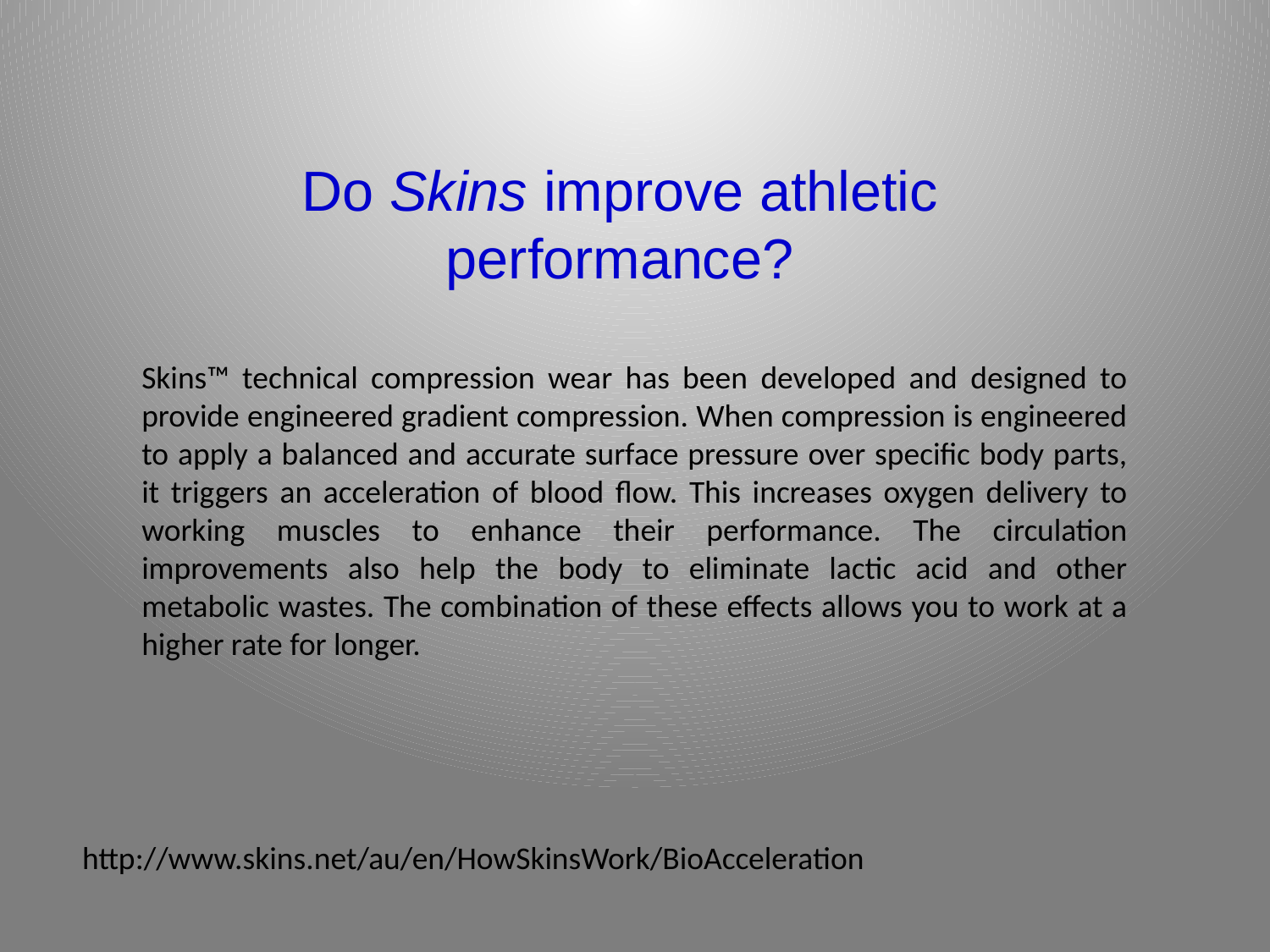

Do Skins improve athletic performance?
Skins™ technical compression wear has been developed and designed to provide engineered gradient compression. When compression is engineered to apply a balanced and accurate surface pressure over specific body parts, it triggers an acceleration of blood flow. This increases oxygen delivery to working muscles to enhance their performance. The circulation improvements also help the body to eliminate lactic acid and other metabolic wastes. The combination of these effects allows you to work at a higher rate for longer.

# http://www.skins.net/au/en/HowSkinsWork/BioAcceleration